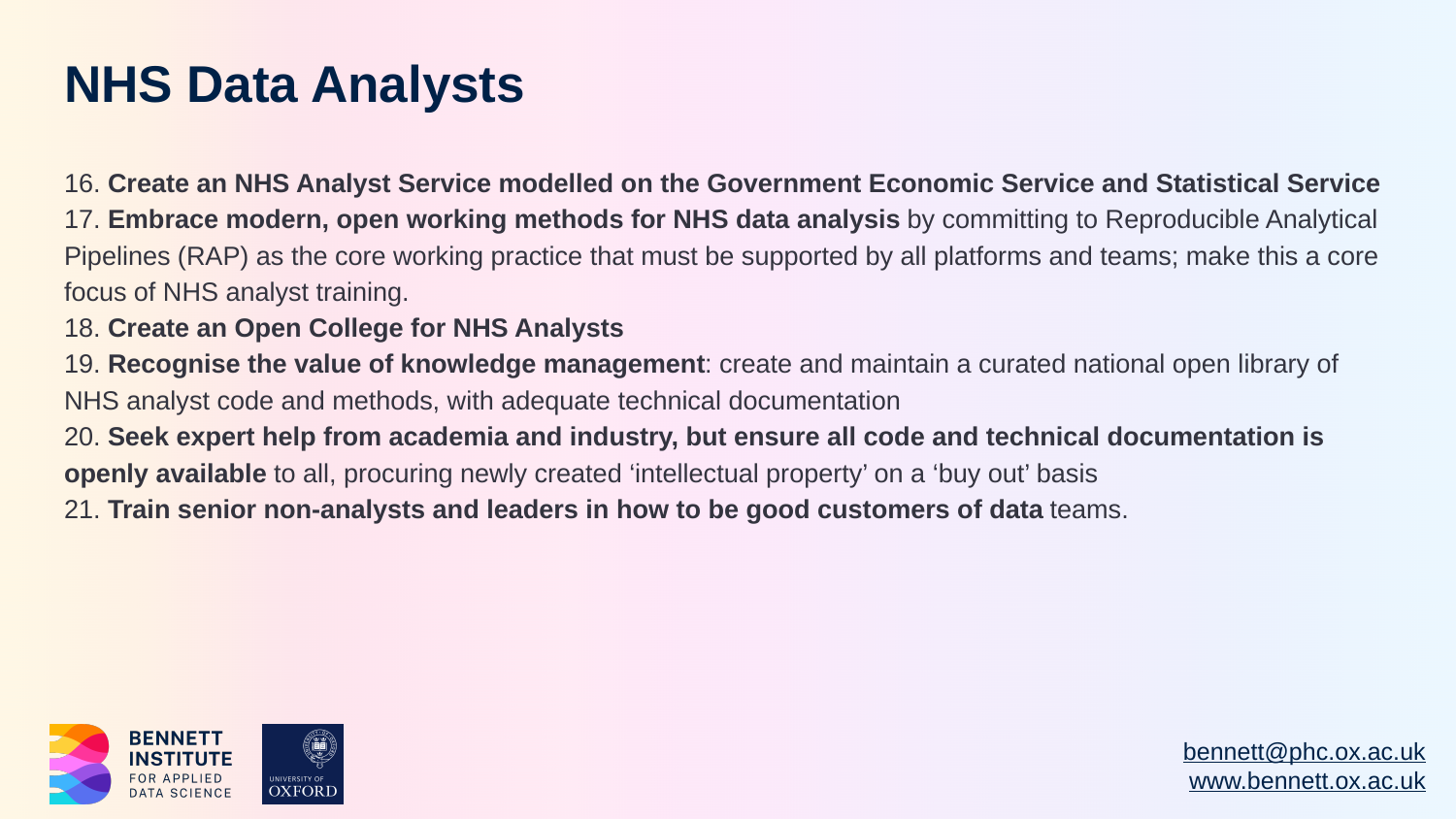

# NHS Data Analysts

16. Create an NHS Analyst Service modelled on the Government Economic Service and Statistical Service
17. Embrace modern, open working methods for NHS data analysis by committing to Reproducible Analytical Pipelines (RAP) as the core working practice that must be supported by all platforms and teams; make this a core focus of NHS analyst training.
18. Create an Open College for NHS Analysts
19. Recognise the value of knowledge management: create and maintain a curated national open library of NHS analyst code and methods, with adequate technical documentation
20. Seek expert help from academia and industry, but ensure all code and technical documentation is openly available to all, procuring newly created ‘intellectual property’ on a ‘buy out’ basis
21. Train senior non-analysts and leaders in how to be good customers of data teams.